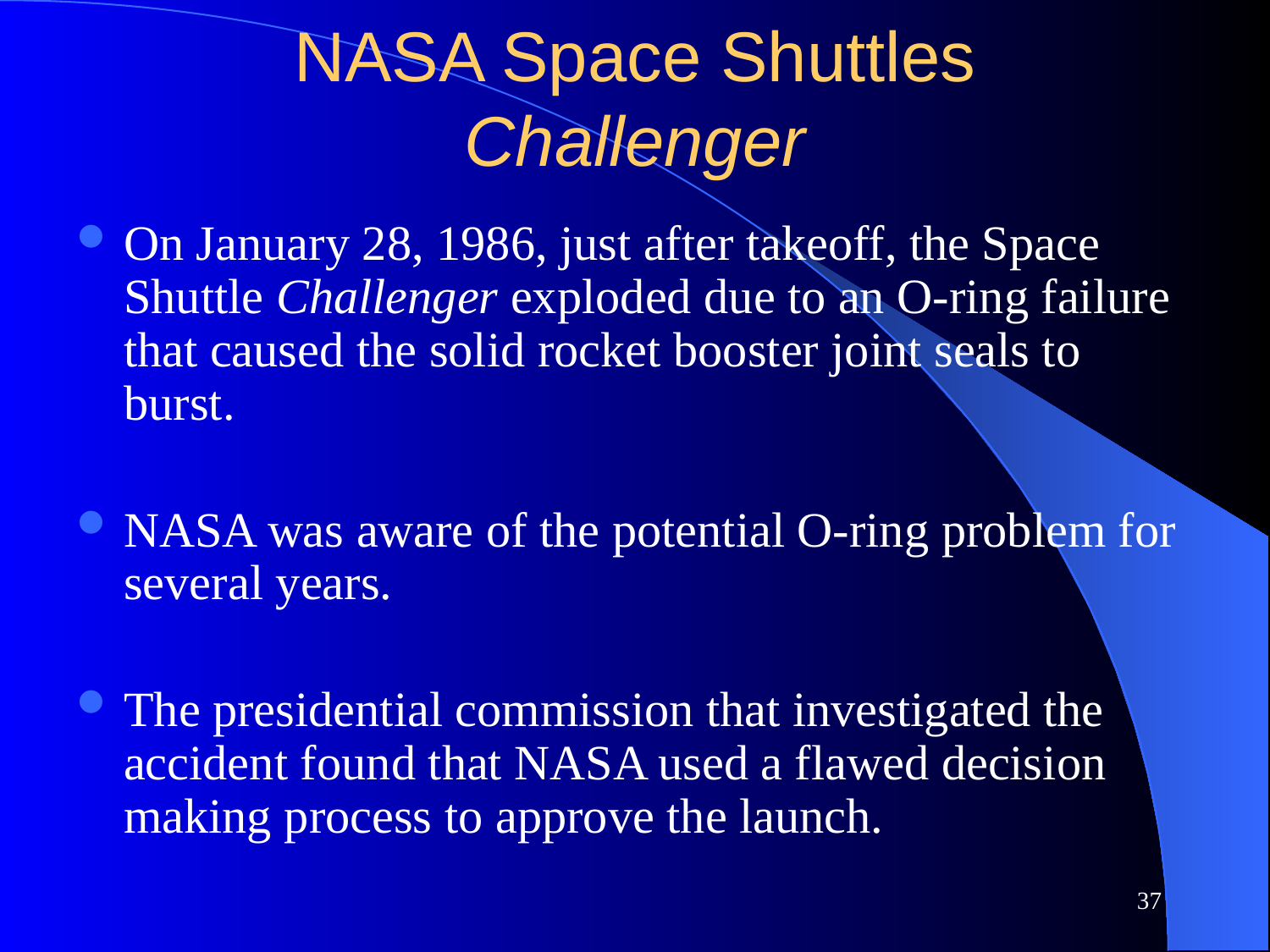

# NASA Space Shuttles Challenger
On January 28, 1986, just after takeoff, the Space Shuttle Challenger exploded due to an O-ring failure that caused the solid rocket booster joint seals to burst.

NASA was aware of the potential O-ring problem for several years.

The presidential commission that investigated the accident found that NASA used a flawed decision making process to approve the launch.
37